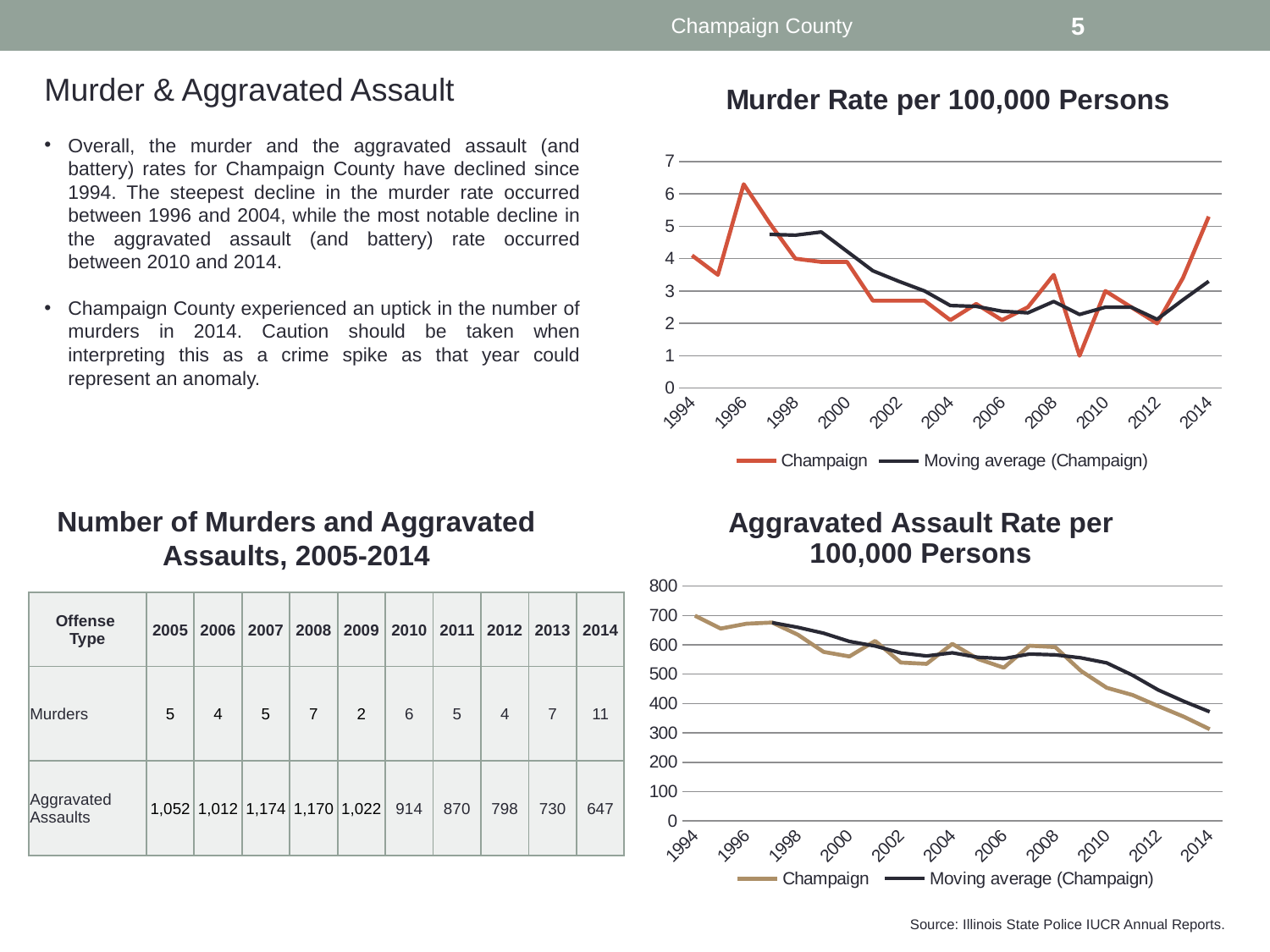

Champaign County
5
Murder & Aggravated Assault

[unsupported chart]

Overall, the murder and the aggravated assault (and battery) rates for Champaign County have declined since 1994. The steepest decline in the murder rate occurred between 1996 and 2004, while the most notable decline in the aggravated assault (and battery) rate occurred between 2010 and 2014.

Champaign County experienced an uptick in the number of murders in 2014. Caution should be taken when interpreting this as a crime spike as that year could represent an anomaly.
Number of Murders and Aggravated Assaults, 2005-2014

[unsupported chart]

| Offense Type | 2005 | 2006 | 2007 | 2008 | 2009 | 2010 | 2011 | 2012 | 2013 | 2014 |
| --- | --- | --- | --- | --- | --- | --- | --- | --- | --- | --- |
| Murders | 5 | 4 | 5 | 7 | 2 | 6 | 5 | 4 | 7 | 11 |
| Aggravated Assaults | 1,052 | 1,012 | 1,174 | 1,170 | 1,022 | 914 | 870 | 798 | 730 | 647 |
Source: Illinois State Police IUCR Annual Reports.